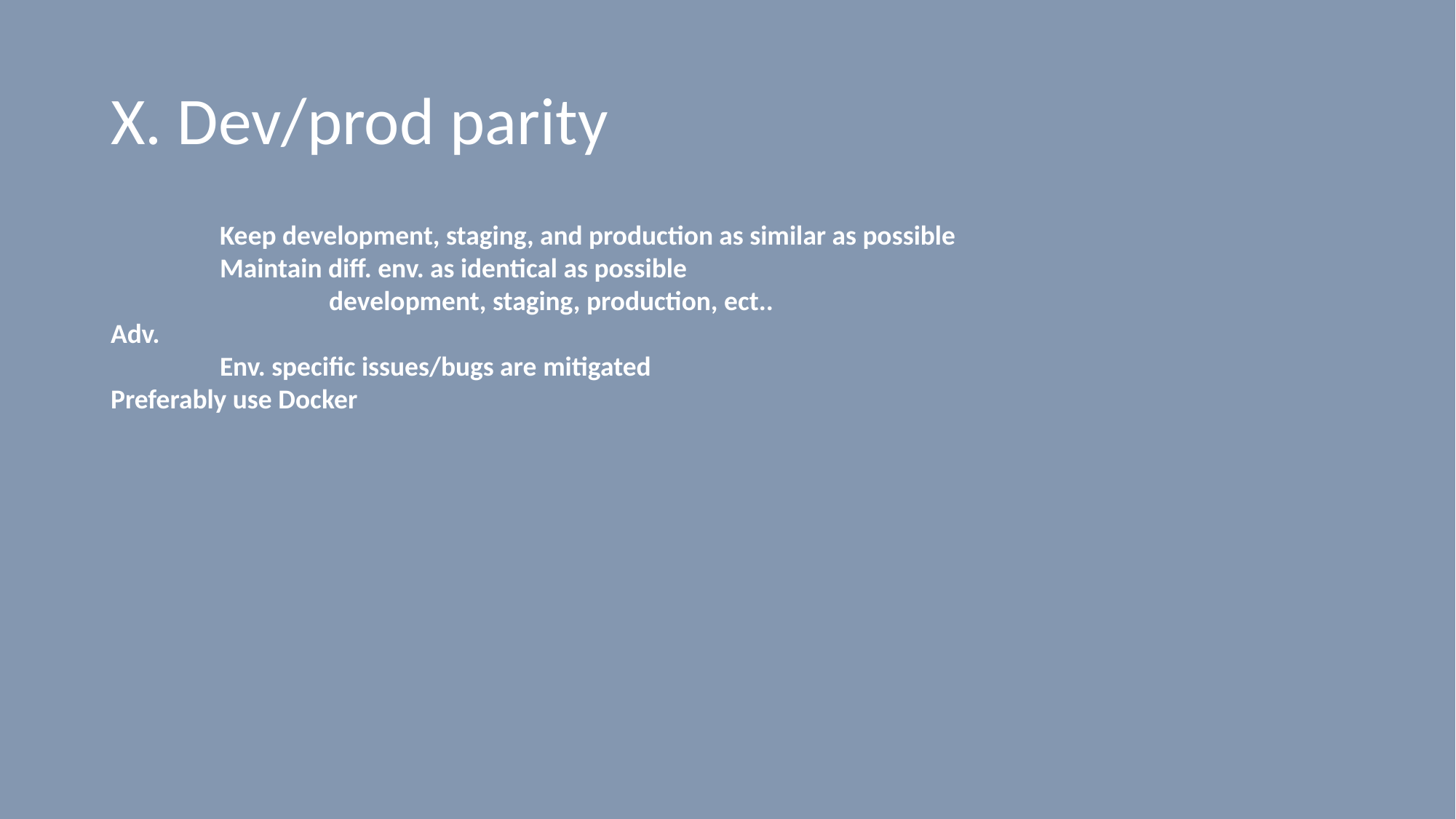

# X. Dev/prod parity
	Keep development, staging, and production as similar as possible
	Maintain diff. env. as identical as possible
		development, staging, production, ect..
Adv.
	Env. specific issues/bugs are mitigated
Preferably use Docker